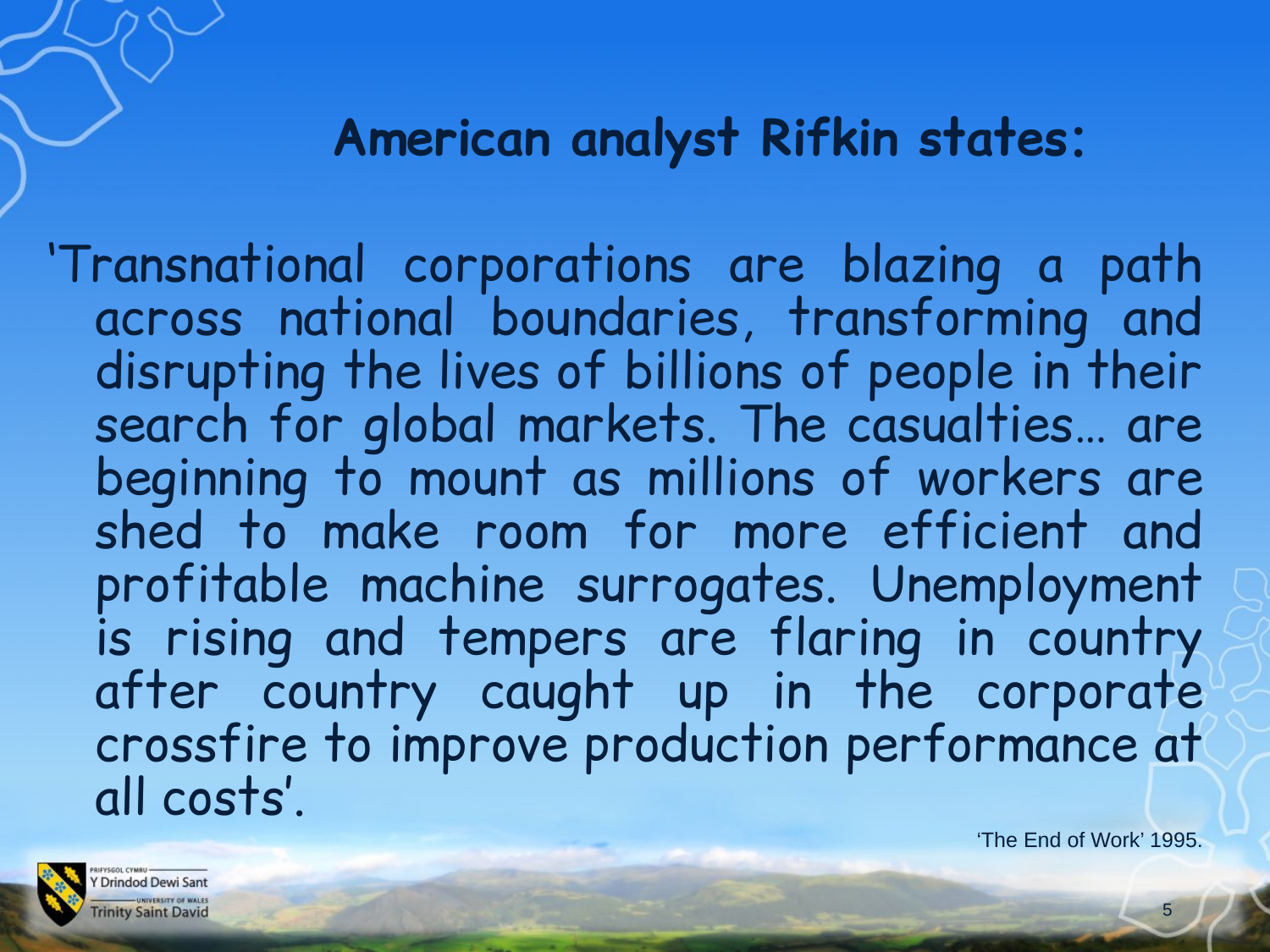

American analyst Rifkin states:

‘Transnational corporations are blazing a path across national boundaries, transforming and disrupting the lives of billions of people in their search for global markets. The casualties… are beginning to mount as millions of workers are shed to make room for more efficient and profitable machine surrogates. Unemployment is rising and tempers are flaring in country after country caught up in the corporate crossfire to improve production performance at all costs’.
‘The End of Work’ 1995.
5